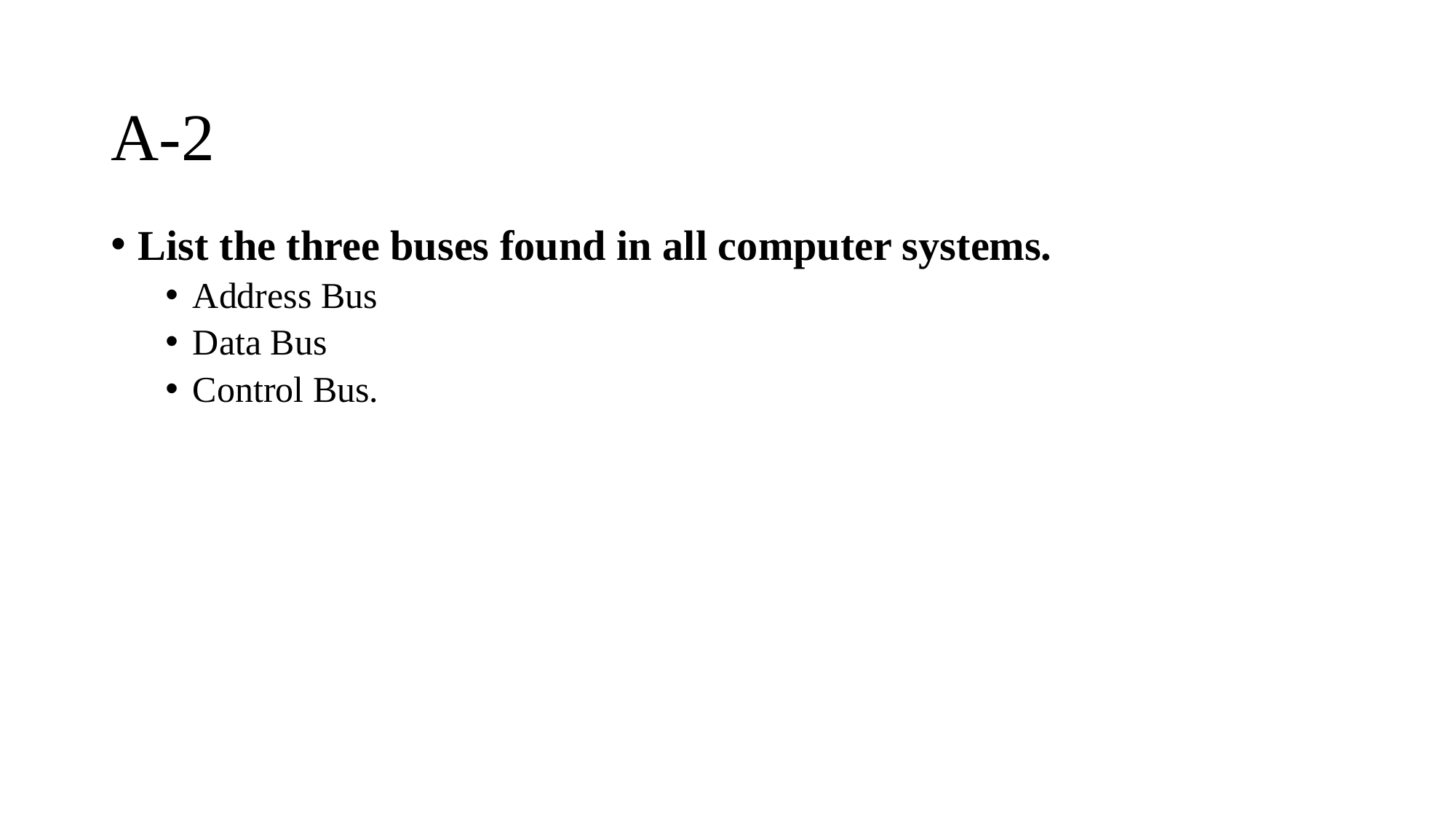

# A-2
List the three buses found in all computer systems.
Address Bus
Data Bus
Control Bus.